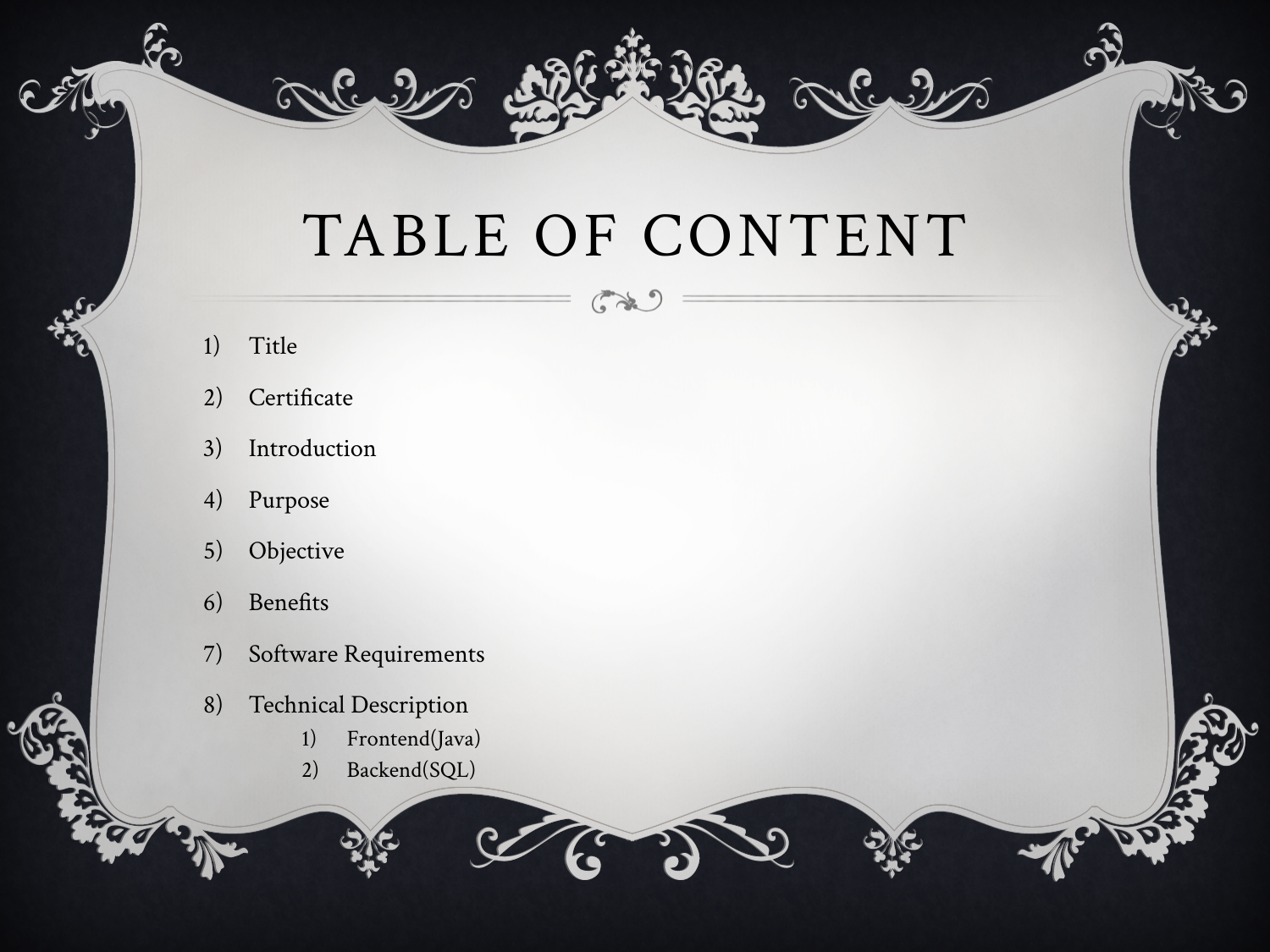

# Table of Content
Title
Certificate
Introduction
Purpose
Objective
Benefits
Software Requirements
Technical Description
Frontend(Java)
Backend(SQL)